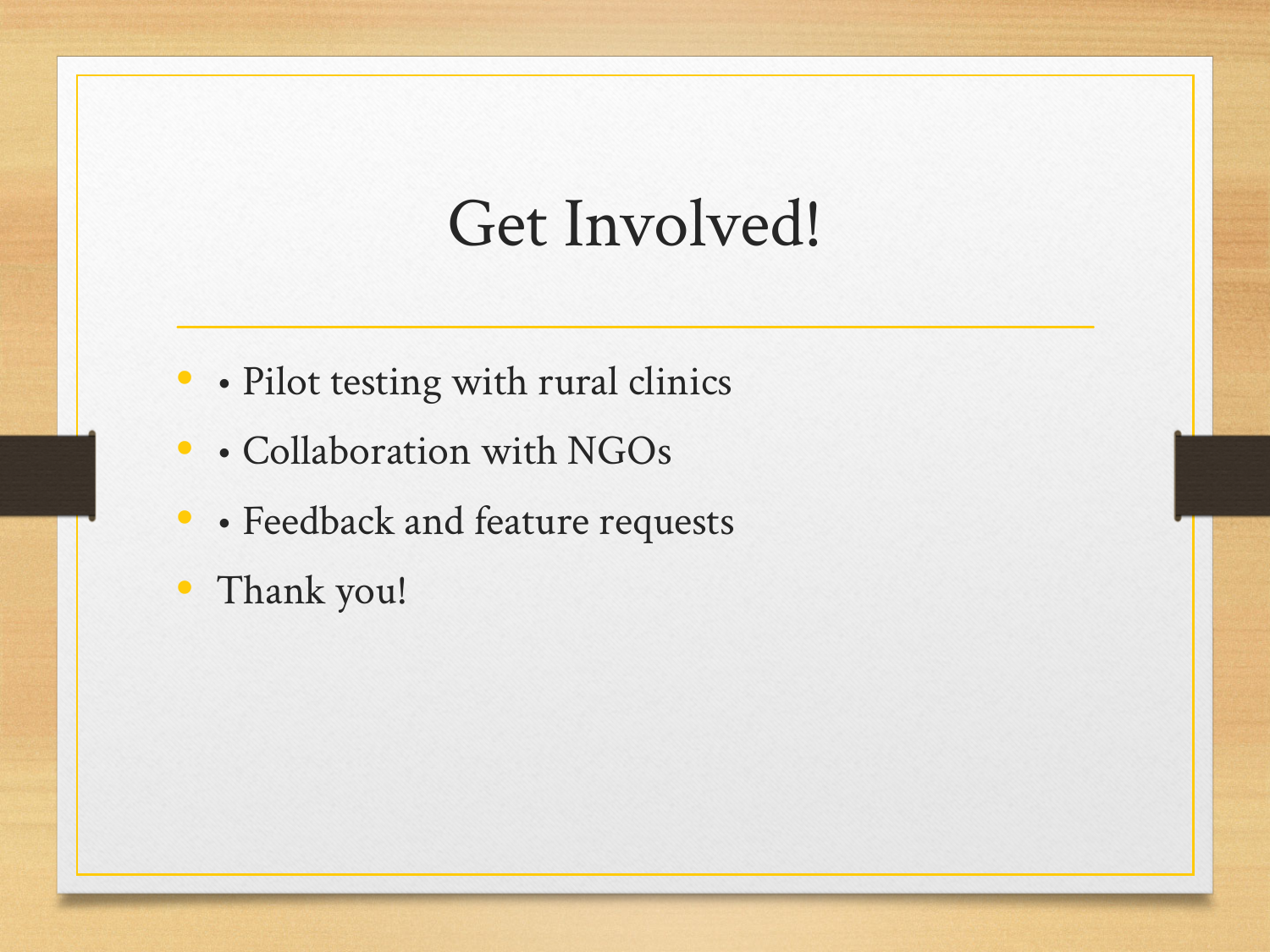

# Get Involved!
• Pilot testing with rural clinics
• Collaboration with NGOs
• Feedback and feature requests
Thank you!